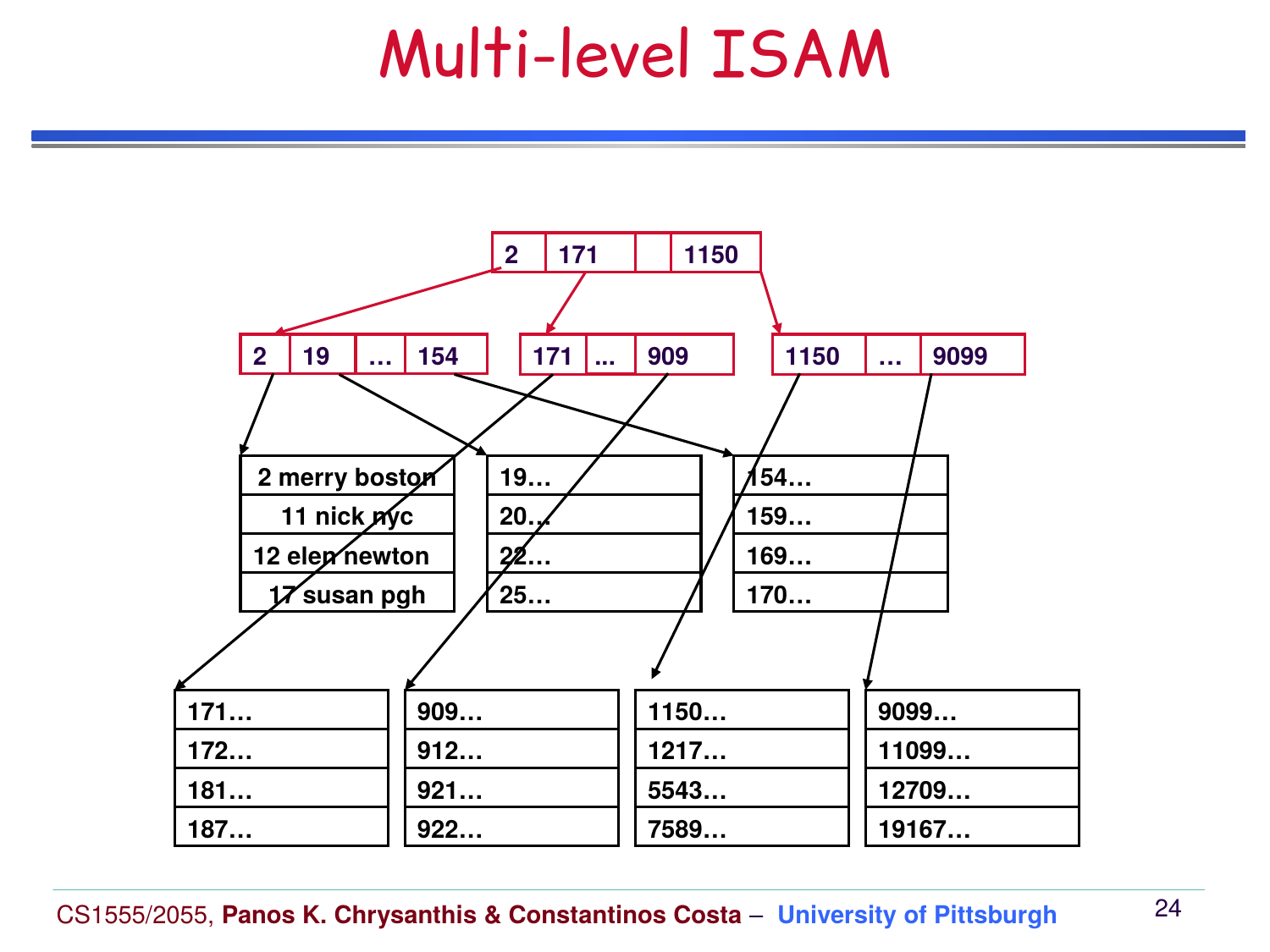

# Multi-level ISAM
2
171

1150

2
19
…
154
171   ...

909
1150
…
9099

2 merry boston
19…
20…
22…
25…
154…
159…
169…
170…
11 nick nyc
12 elen newton
17 susan pgh
171…
172…
181…
187…
909…
912…
921…
922…
1150…
1217…
5543…
7589…
9099…
11099…
12709…
19167…